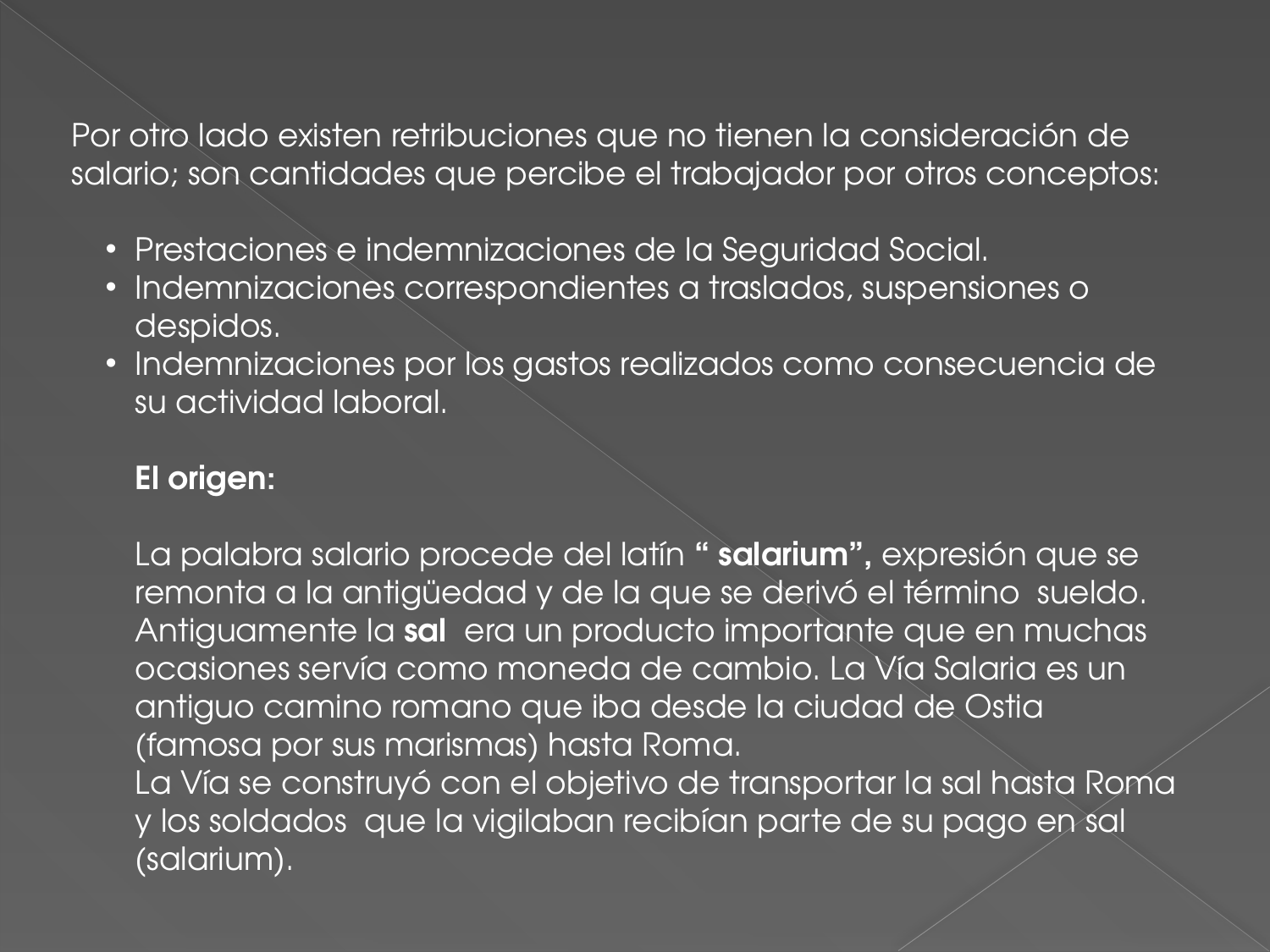

Por otro lado existen retribuciones que no tienen la consideración de salario; son cantidades que percibe el trabajador por otros conceptos:

Prestaciones e indemnizaciones de la Seguridad Social.
Indemnizaciones correspondientes a traslados, suspensiones o despidos.
Indemnizaciones por los gastos realizados como consecuencia de su actividad laboral.

El origen:

La palabra salario procede del latín “ salarium”, expresión que se remonta a la antigüedad y de la que se derivó el término  sueldo.
Antiguamente la sal  era un producto importante que en muchas ocasiones servía como moneda de cambio. La Vía Salaria es un antiguo camino romano que iba desde la ciudad de Ostia  (famosa por sus marismas) hasta Roma.
La Vía se construyó con el objetivo de transportar la sal hasta Roma y los soldados  que la vigilaban recibían parte de su pago en sal (salarium).